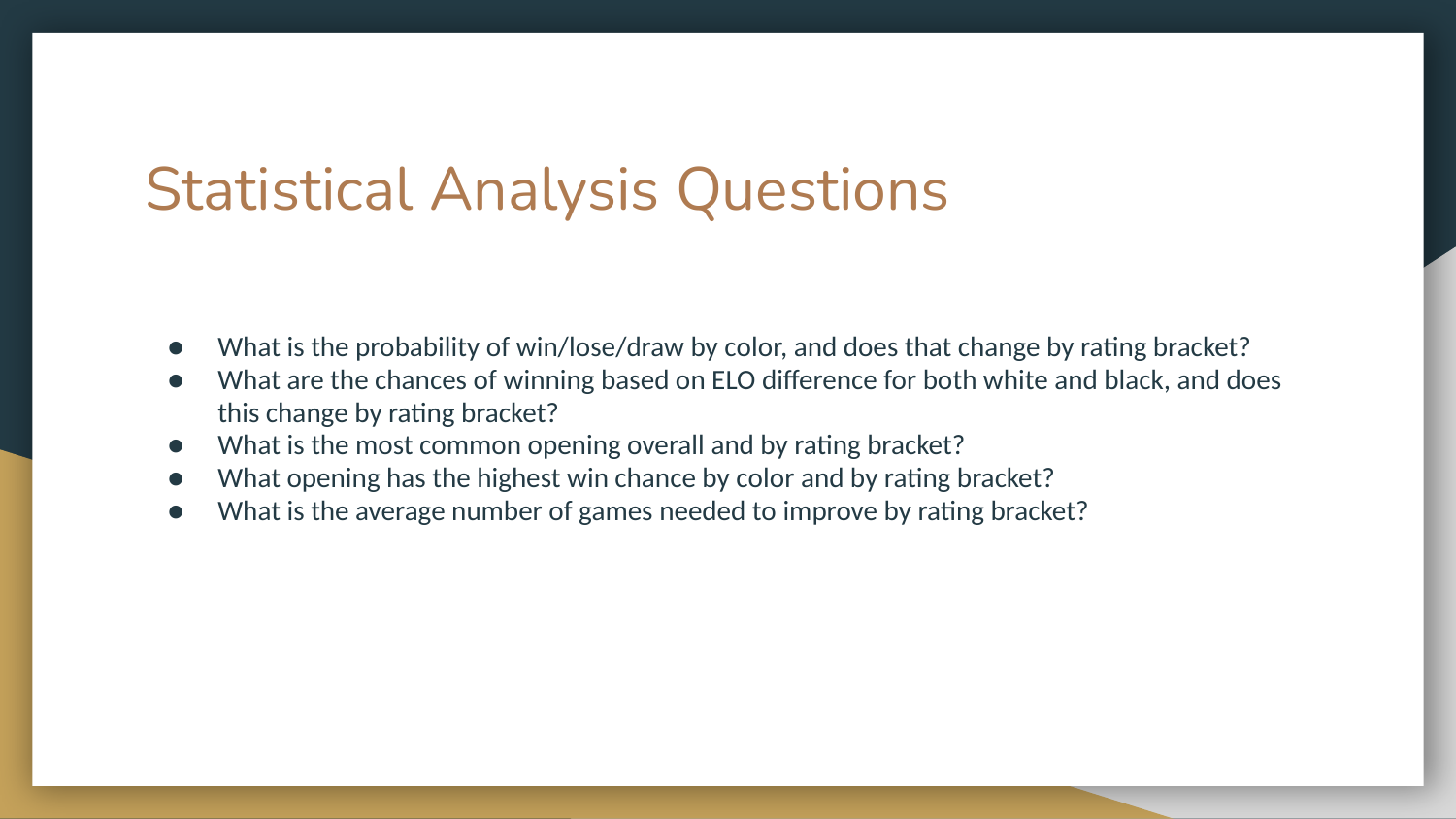

# Statistical Analysis Questions
What is the probability of win/lose/draw by color, and does that change by rating bracket?
What are the chances of winning based on ELO difference for both white and black, and does this change by rating bracket?
What is the most common opening overall and by rating bracket?
What opening has the highest win chance by color and by rating bracket?
What is the average number of games needed to improve by rating bracket?